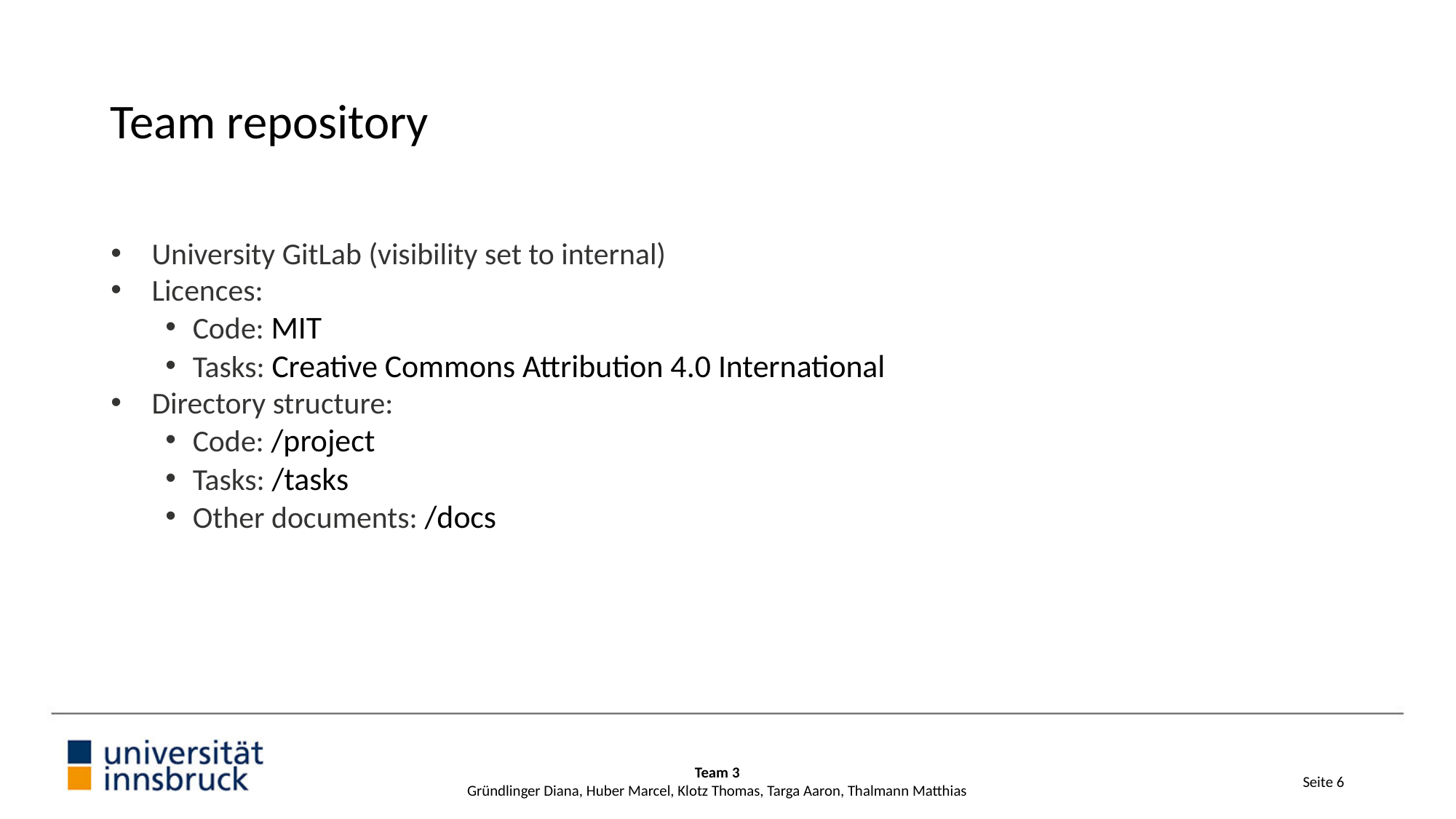

# Team repository
University GitLab (visibility set to internal)
Licences:
Code: MIT
Tasks: Creative Commons Attribution 4.0 International
Directory structure:
Code: /project
Tasks: /tasks
Other documents: /docs
Team 3
Gründlinger Diana, Huber Marcel, Klotz Thomas, Targa Aaron, Thalmann Matthias
Seite 6